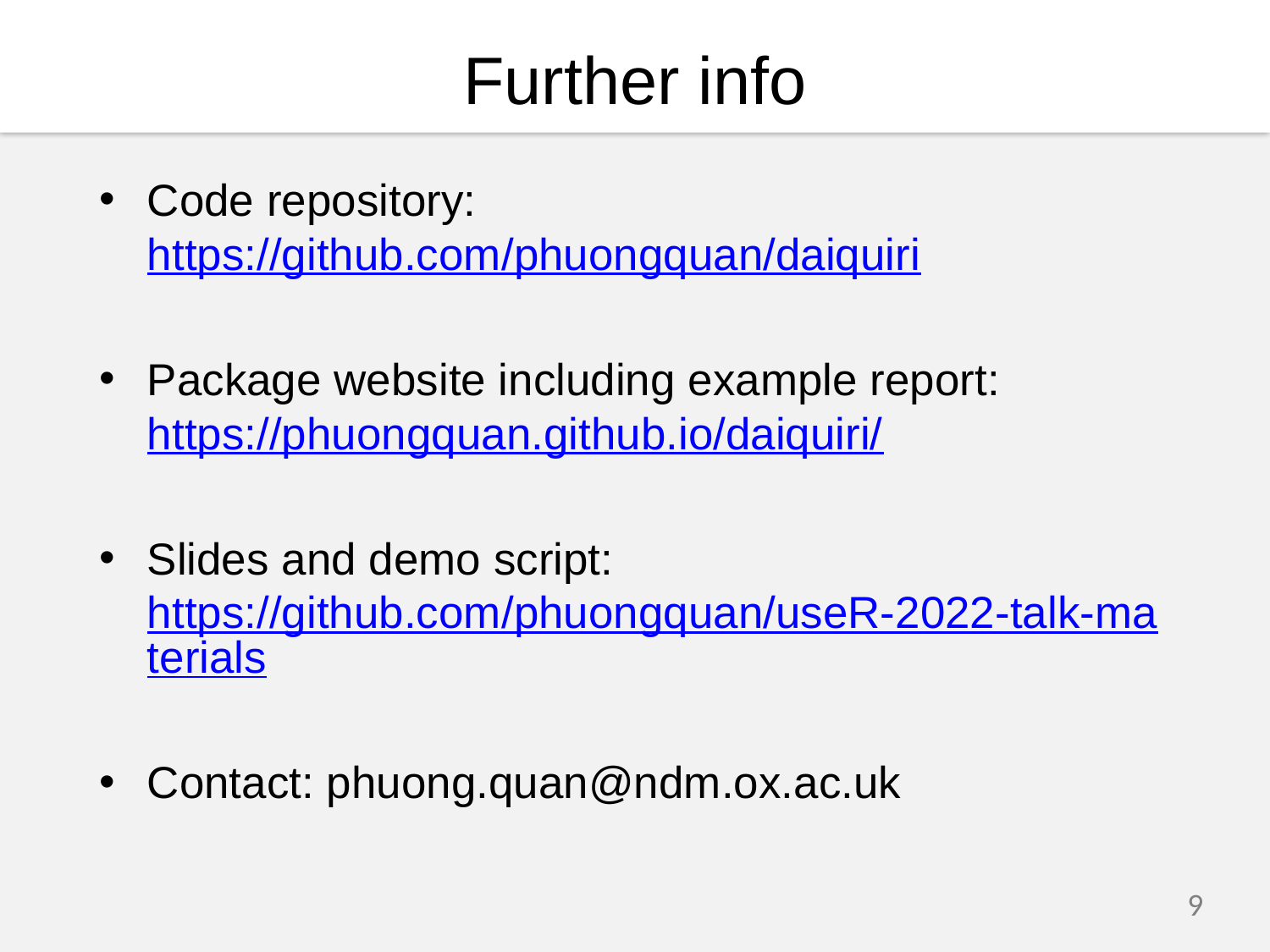

# Further info
Code repository: https://github.com/phuongquan/daiquiri

Package website including example report: https://phuongquan.github.io/daiquiri/

Slides and demo script: https://github.com/phuongquan/useR-2022-talk-materials

Contact: phuong.quan@ndm.ox.ac.uk